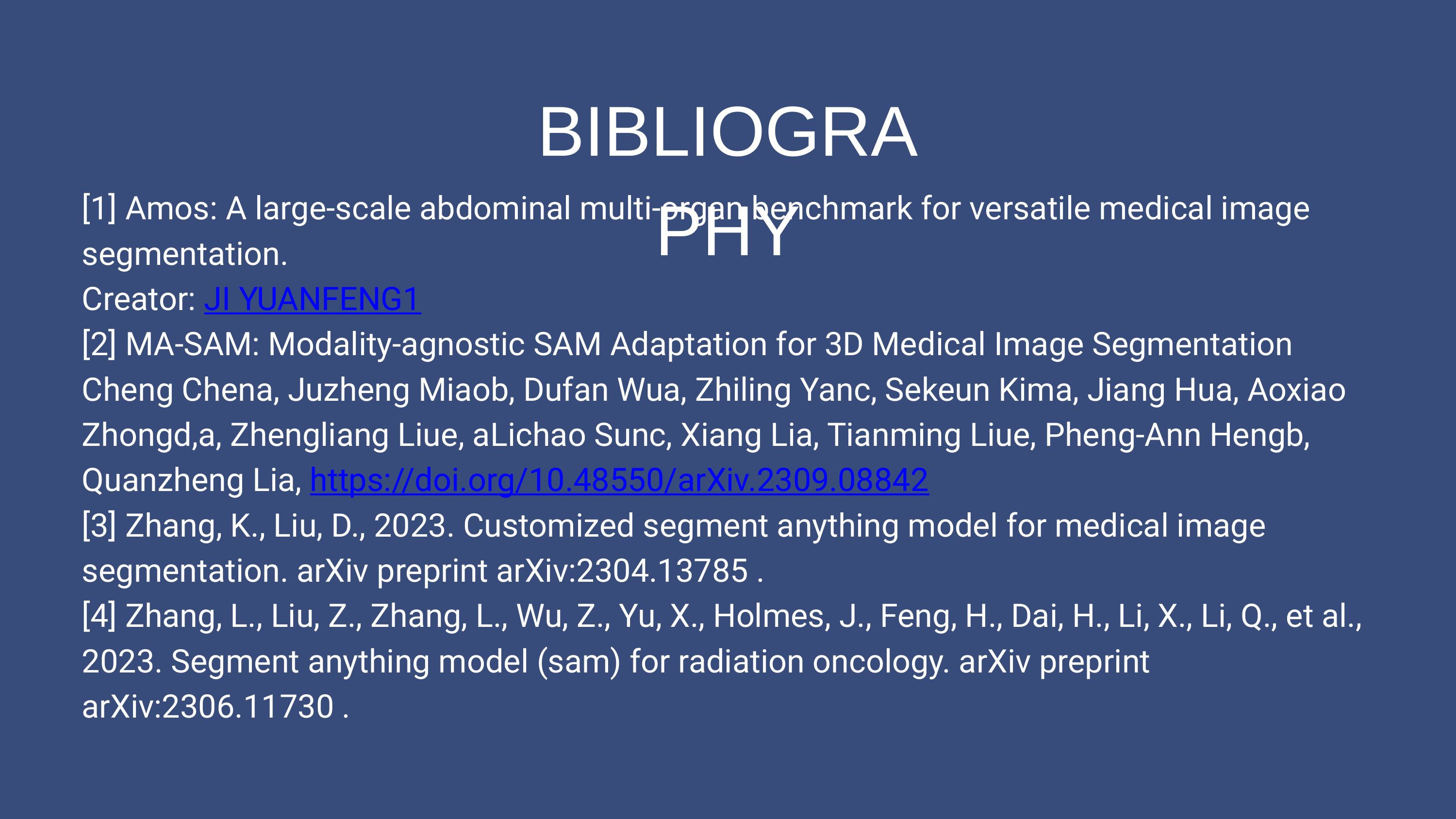

BIBLIOGRAPHY
[1] Amos: A large-scale abdominal multi-organ benchmark for versatile medical image segmentation.
Creator: JI YUANFENG1
[2] MA-SAM: Modality-agnostic SAM Adaptation for 3D Medical Image Segmentation
Cheng Chena, Juzheng Miaob, Dufan Wua, Zhiling Yanc, Sekeun Kima, Jiang Hua, Aoxiao Zhongd,a, Zhengliang Liue, aLichao Sunc, Xiang Lia, Tianming Liue, Pheng-Ann Hengb, Quanzheng Lia, https://doi.org/10.48550/arXiv.2309.08842
[3] Zhang, K., Liu, D., 2023. Customized segment anything model for medical image segmentation. arXiv preprint arXiv:2304.13785 .
[4] Zhang, L., Liu, Z., Zhang, L., Wu, Z., Yu, X., Holmes, J., Feng, H., Dai, H., Li, X., Li, Q., et al., 2023. Segment anything model (sam) for radiation oncology. arXiv preprint arXiv:2306.11730 .